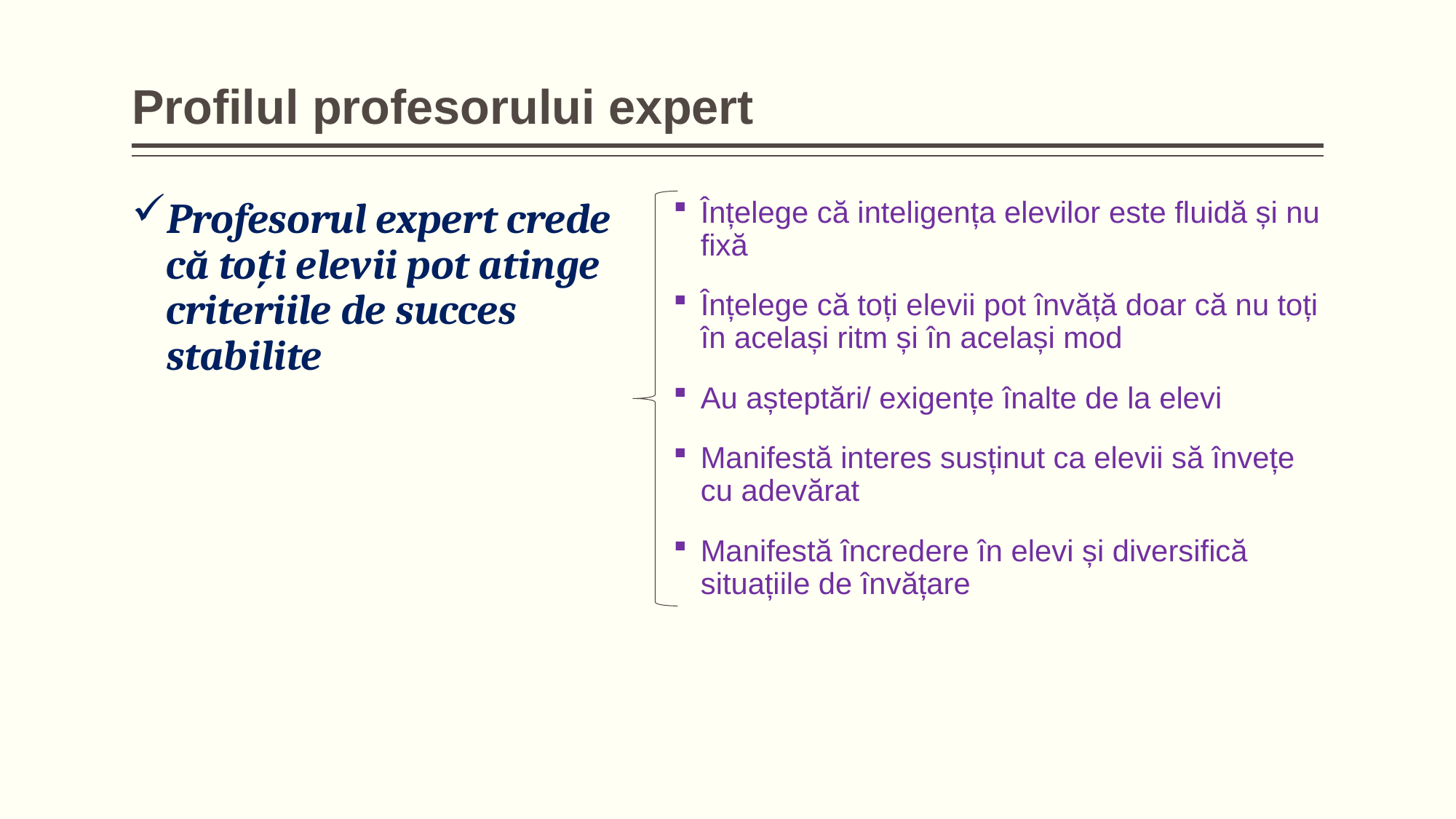

# Profilul profesorului expert

Înțelege că inteligența elevilor este fluidă și nu fixă
Înțelege că toți elevii pot învăță doar că nu toți în același ritm și în același mod
Au așteptări/ exigențe înalte de la elevi
Manifestă interes susținut ca elevii să învețe cu adevărat
Manifestă încredere în elevi și diversifică situațiile de învățare
Profesorul expert crede că toți elevii pot atinge criteriile de succes stabilite